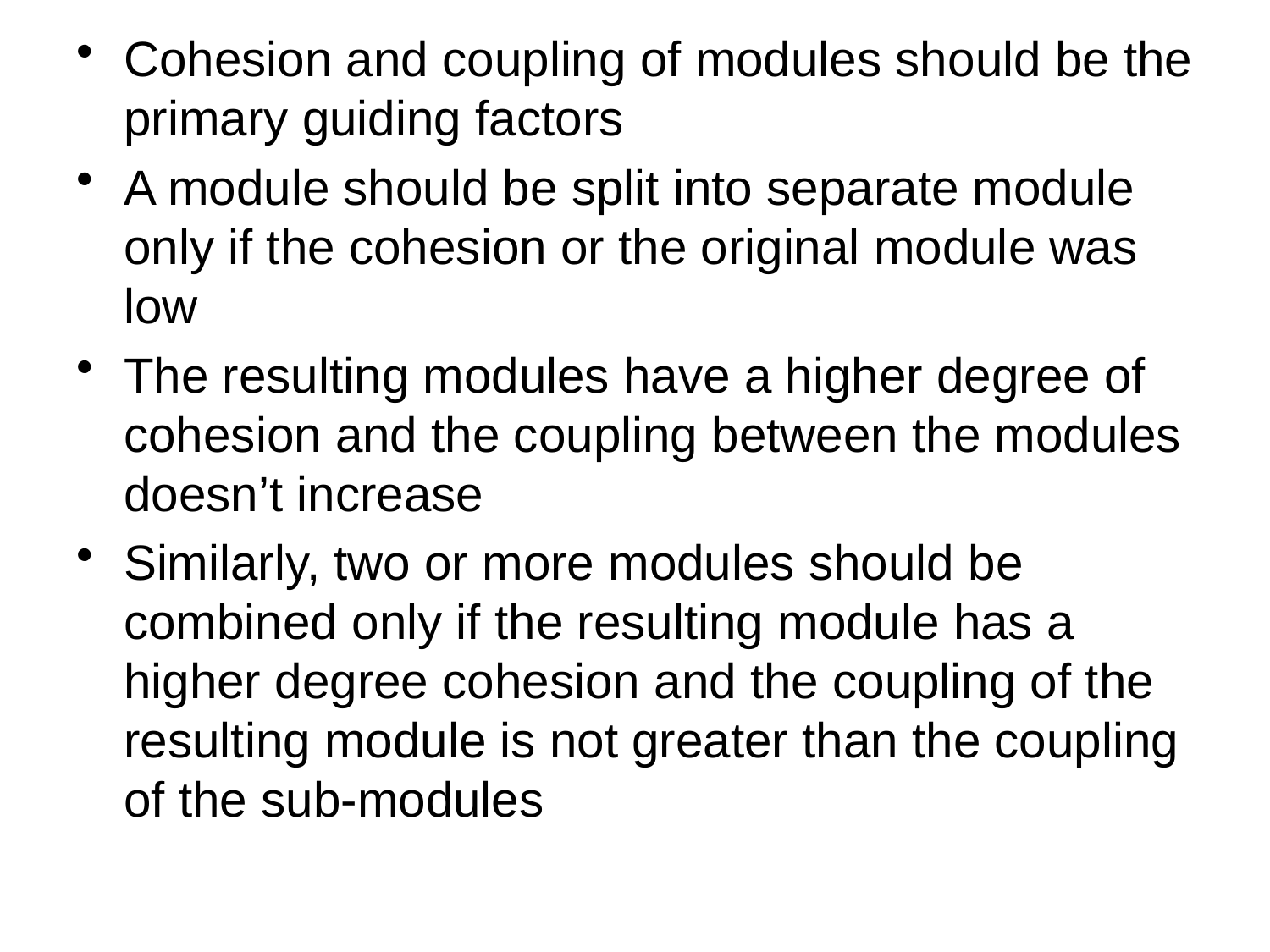

Cohesion and coupling of modules should be the primary guiding factors
A module should be split into separate module only if the cohesion or the original module was low
The resulting modules have a higher degree of cohesion and the coupling between the modules doesn’t increase
Similarly, two or more modules should be combined only if the resulting module has a higher degree cohesion and the coupling of the resulting module is not greater than the coupling of the sub-modules